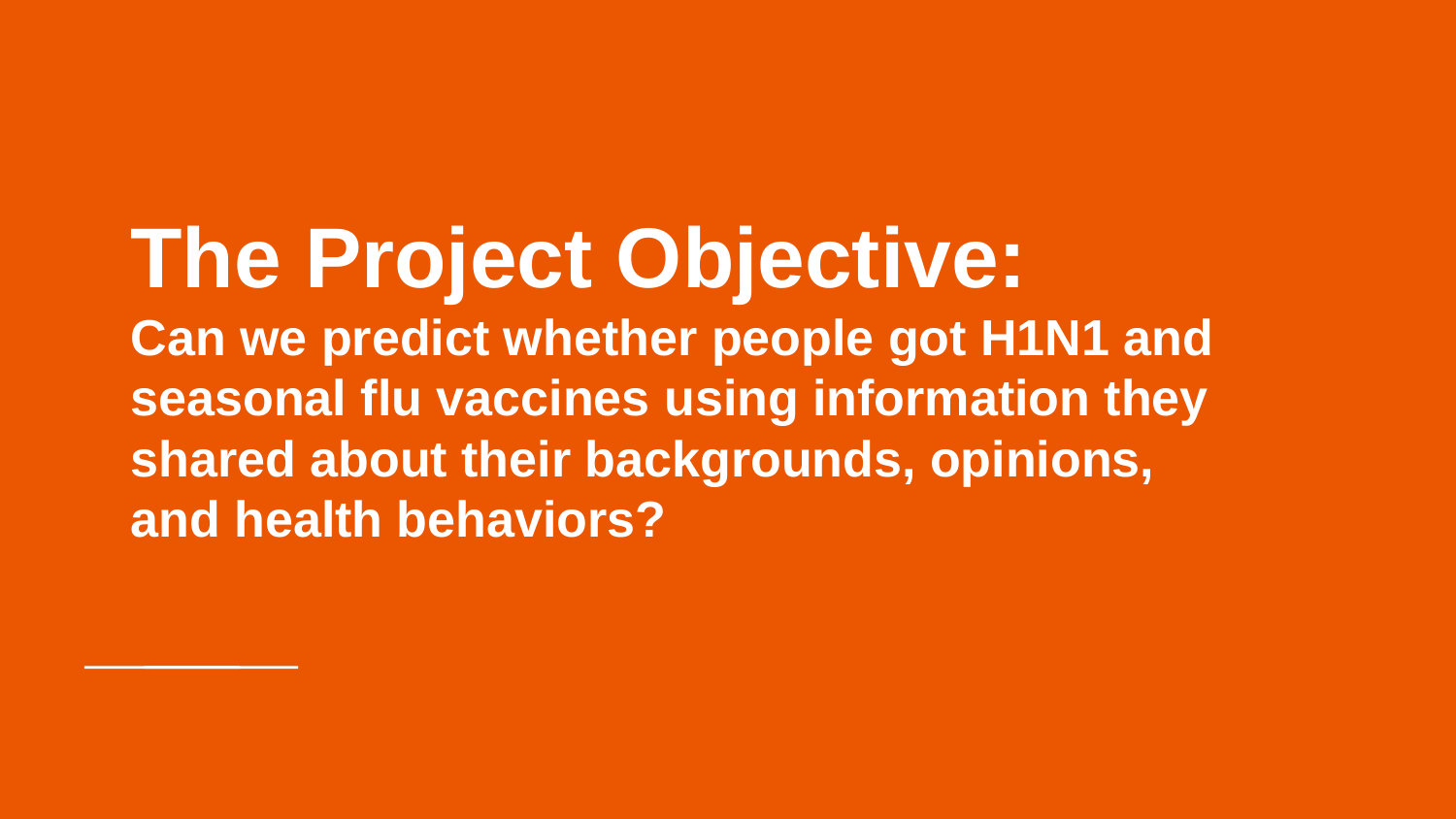

# The Project Objective:
Can we predict whether people got H1N1 and seasonal flu vaccines using information they shared about their backgrounds, opinions, and health behaviors?